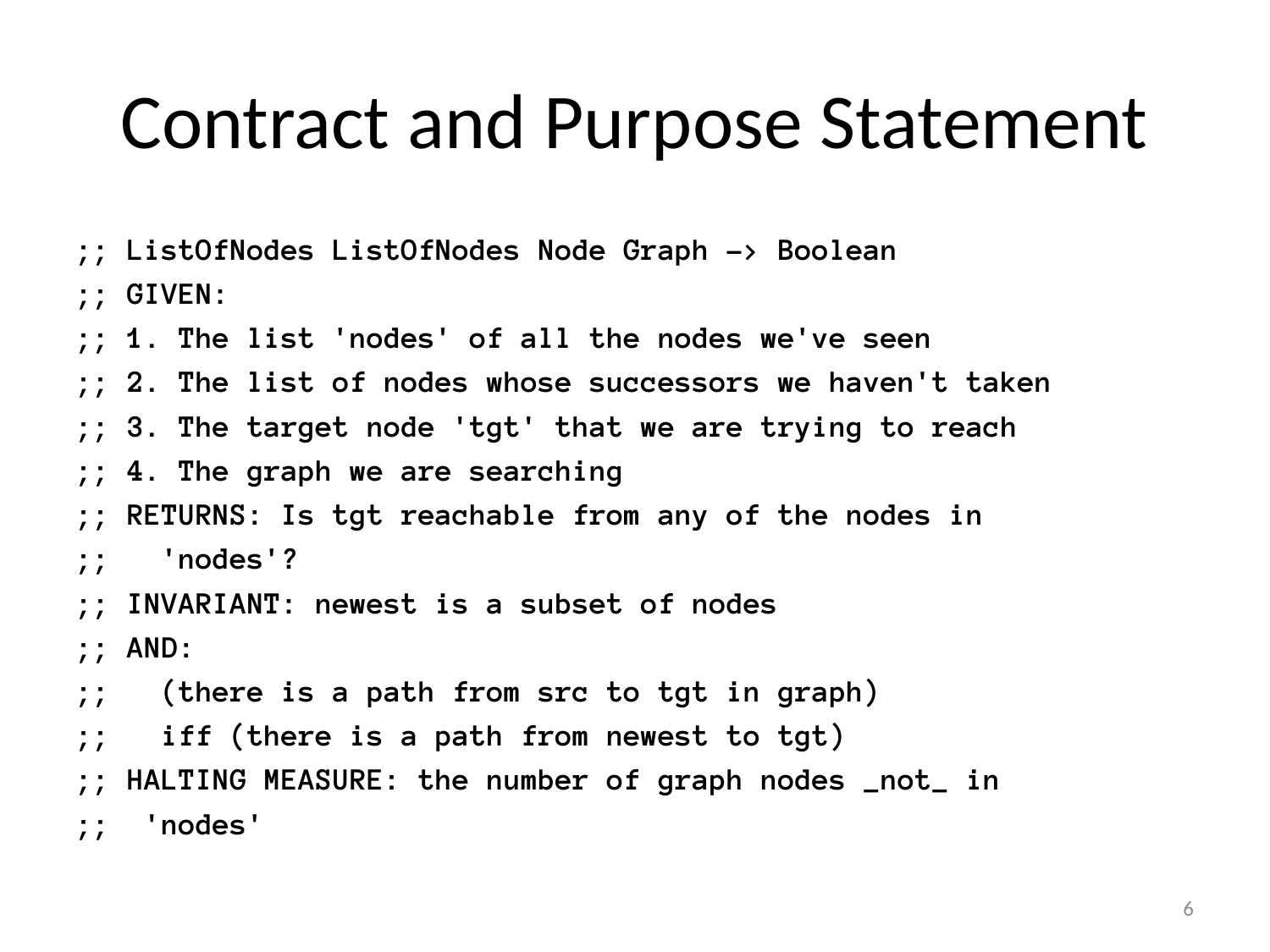

# Contract and Purpose Statement
;; ListOfNodes ListOfNodes Node Graph -> Boolean
;; GIVEN:
;; 1. The list 'nodes' of all the nodes we've seen
;; 2. The list of nodes whose successors we haven't taken
;; 3. The target node 'tgt' that we are trying to reach
;; 4. The graph we are searching
;; RETURNS: Is tgt reachable from any of the nodes in
;;   'nodes'?
;; INVARIANT: newest is a subset of nodes
;; AND:
;;   (there is a path from src to tgt in graph)
;;   iff (there is a path from newest to tgt)
;; HALTING MEASURE: the number of graph nodes _not_ in
;;  'nodes'

6